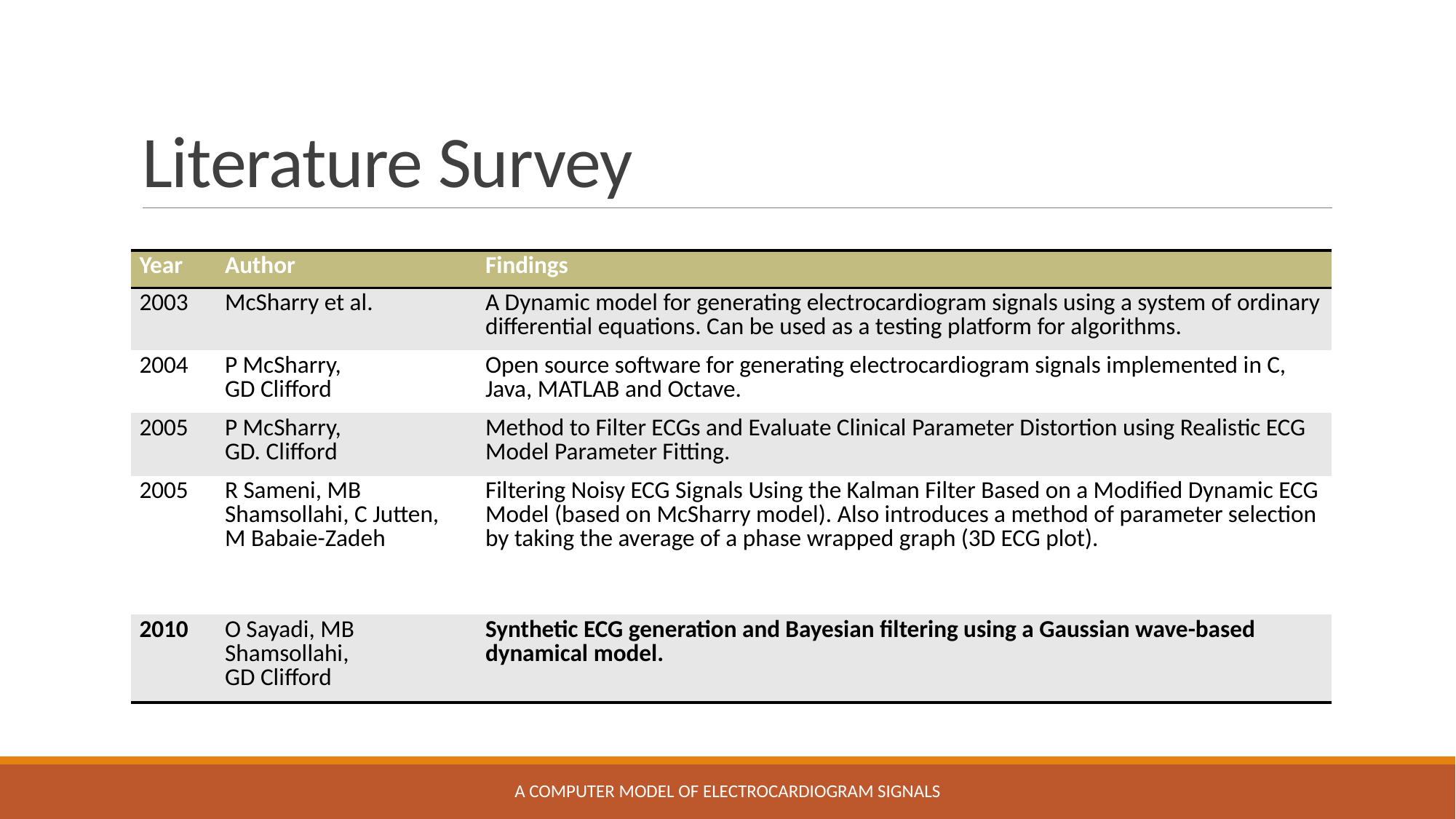

# Literature Survey
| Year | Author | Findings |
| --- | --- | --- |
| 2003 | McSharry et al. | A Dynamic model for generating electrocardiogram signals using a system of ordinary differential equations. Can be used as a testing platform for algorithms. |
| 2004 | P McSharry, GD Clifford | Open source software for generating electrocardiogram signals implemented in C, Java, MATLAB and Octave. |
| 2005 | P McSharry, GD. Clifford | Method to Filter ECGs and Evaluate Clinical Parameter Distortion using Realistic ECG Model Parameter Fitting. |
| 2005 | R Sameni, MB Shamsollahi, C Jutten, M Babaie-Zadeh | Filtering Noisy ECG Signals Using the Kalman Filter Based on a Modified Dynamic ECG Model (based on McSharry model). Also introduces a method of parameter selection by taking the average of a phase wrapped graph (3D ECG plot). |
| 2010 | O Sayadi, MB Shamsollahi, GD Clifford | Synthetic ECG generation and Bayesian filtering using a Gaussian wave-based dynamical model. |
A Computer Model of Electrocardiogram Signals